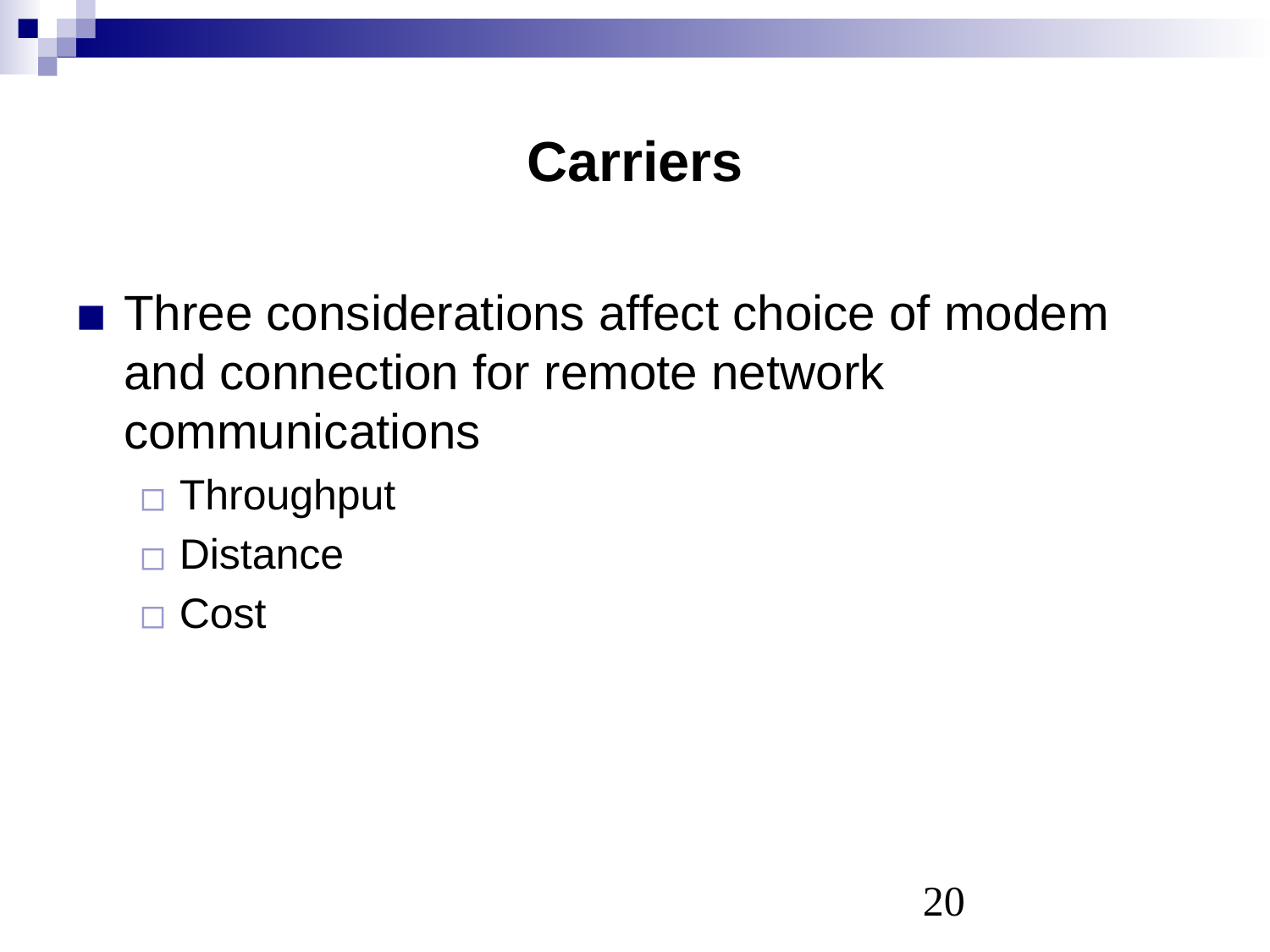

# Carriers
Three considerations affect choice of modem and connection for remote network communications
Throughput
Distance
Cost
20